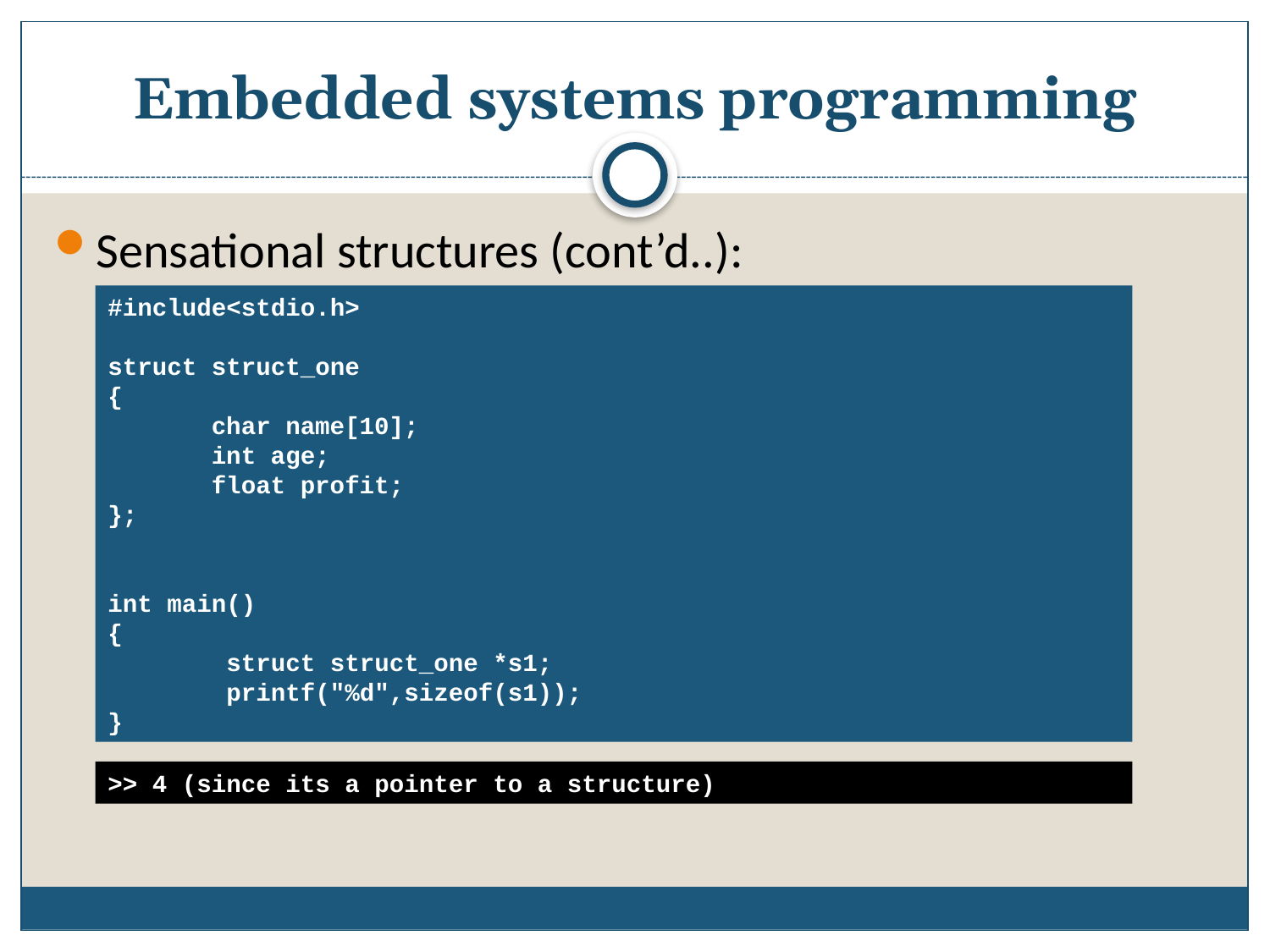

# Embedded systems programming
Sensational structures (cont’d..):

#include<stdio.h>

struct struct_one
{
       char name[10];
       int age;
       float profit;
};

int main()
{
        struct struct_one *s1;
        printf("%d",sizeof(s1));
}
>> 4 (since its a pointer to a structure)